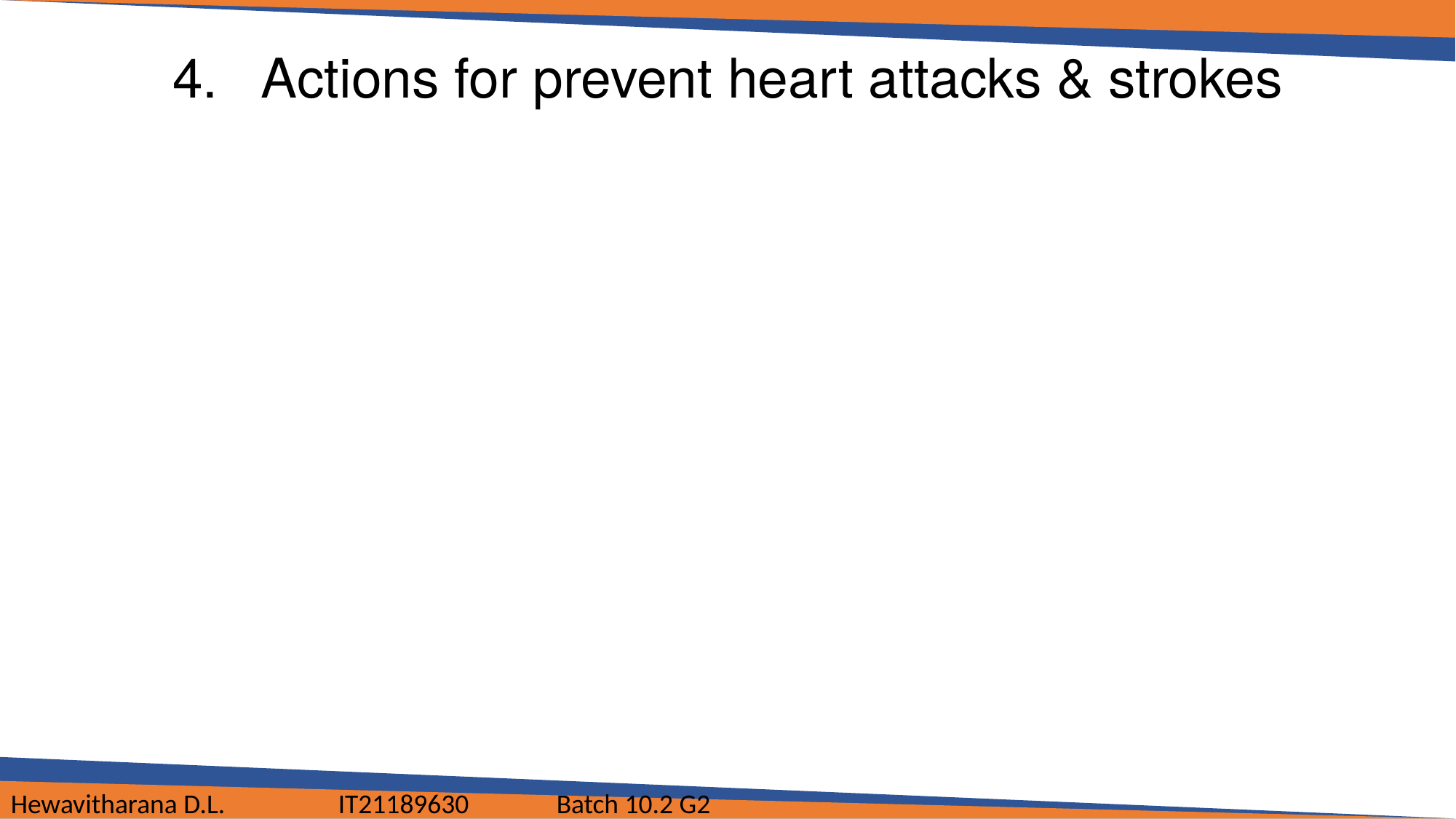

Actions for prevent heart attacks & strokes

Hewavitharana D.L. 	IT21189630	Batch 10.2 G2